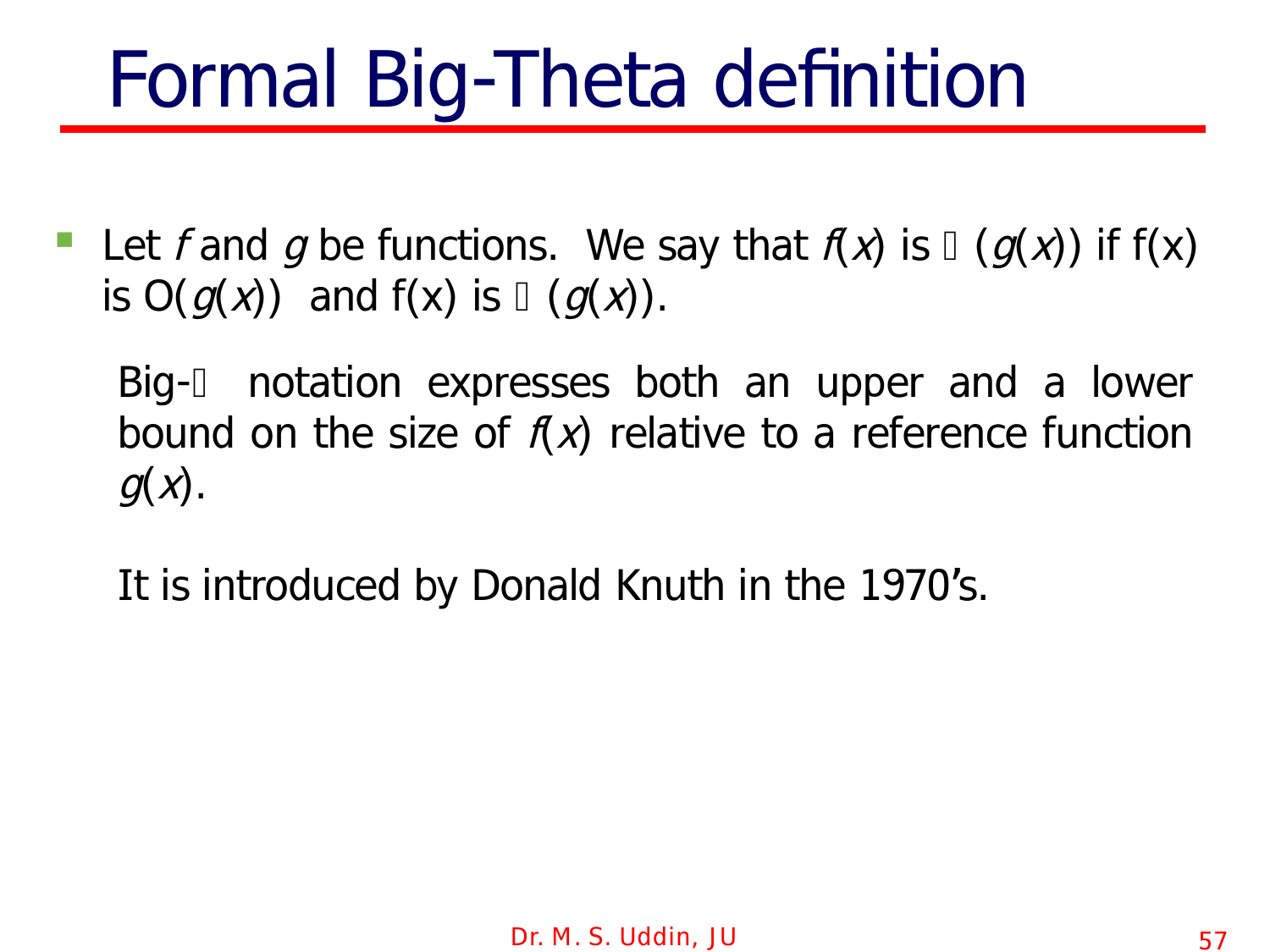

# Formal Big-Theta definition
Let f and g be functions.  We say that f(x) is Θ(g(x)) if f(x) is O(g(x))  and f(x) is Ω(g(x)).

Big-Θ notation expresses both an upper and a lower bound on the size of f(x) relative to a reference function g(x).

It is introduced by Donald Knuth in the 1970’s.
Dr. M. S. Uddin, JU
57